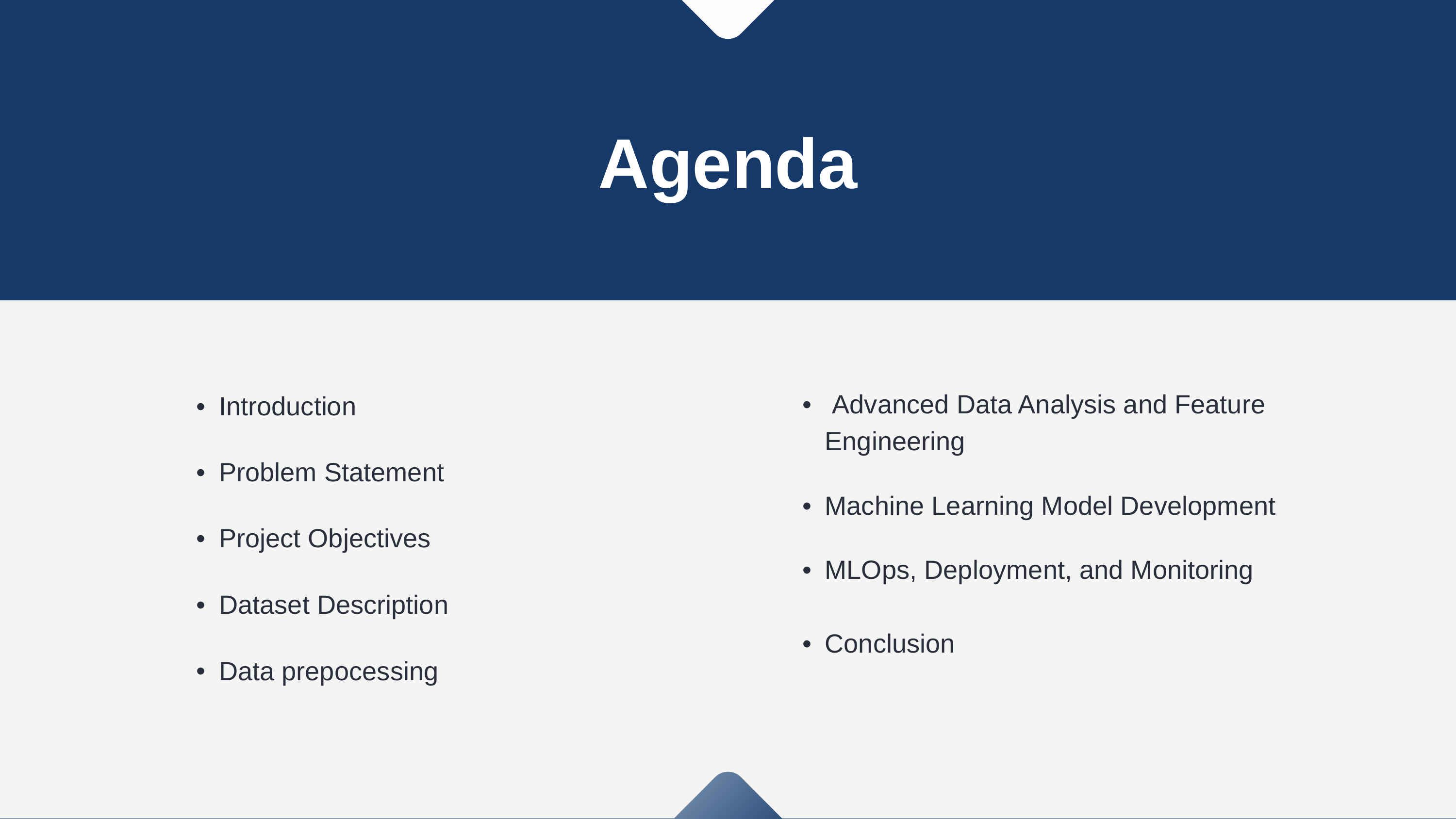

Agenda

| Introduction |  |
| --- | --- |
| Problem Statement |  |
| Project Objectives |  |
| Dataset Description |  |
| Data prepocessing |  |
| Advanced Data Analysis and Feature Engineering |  |
| --- | --- |
| Machine Learning Model Development |  |
| MLOps, Deployment, and Monitoring Conclusion |  |
|  |  |
|  |  |